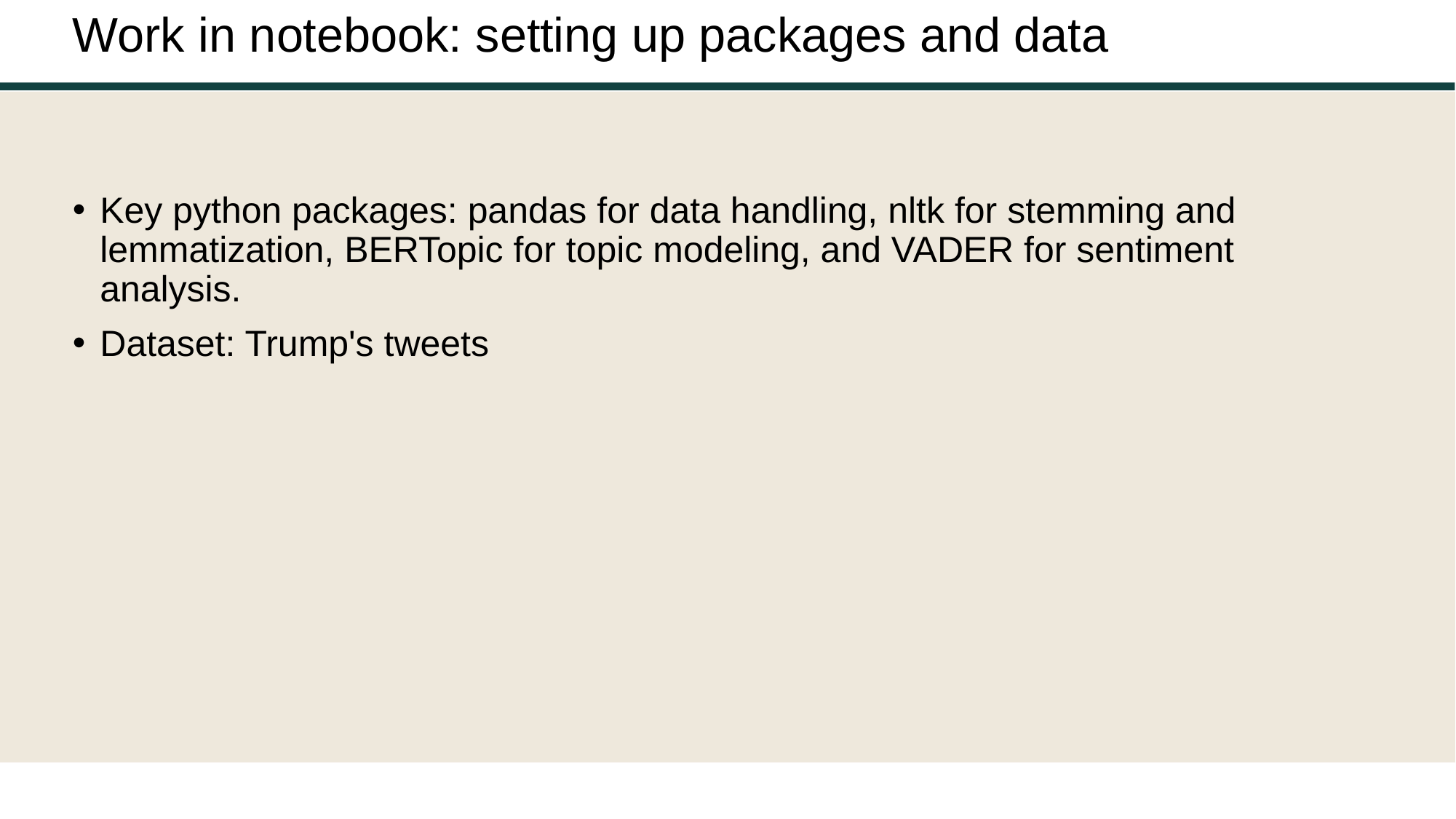

# Work in notebook: setting up packages and data
Key python packages: pandas for data handling, nltk for stemming and lemmatization, BERTopic for topic modeling, and VADER for sentiment analysis.
Dataset: Trump's tweets